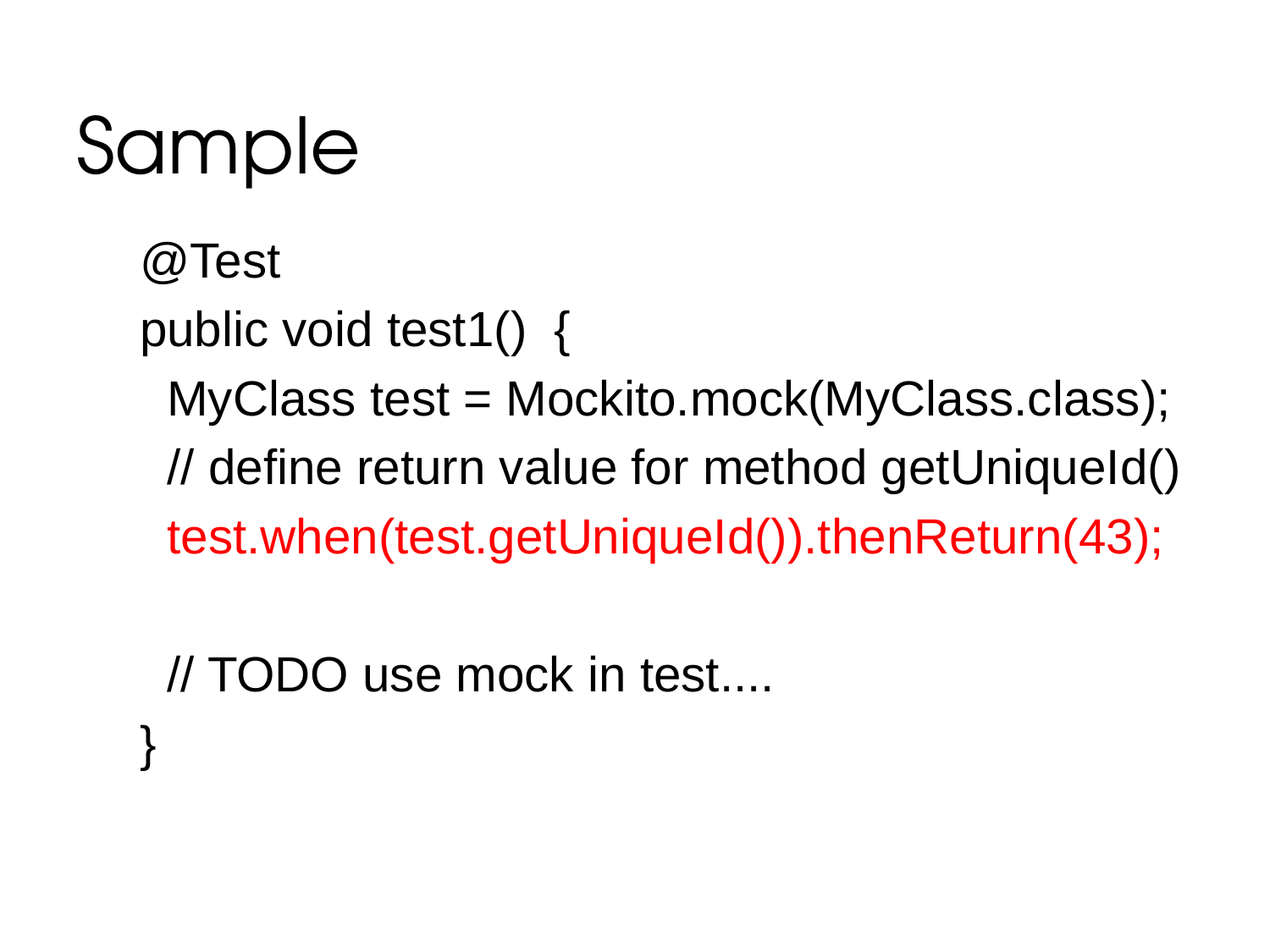

# Sample
@Test
public void test1()  {
  MyClass test = Mockito.mock(MyClass.class);
  // define return value for method getUniqueId()
  test.when(test.getUniqueId()).thenReturn(43);

  // TODO use mock in test....
}